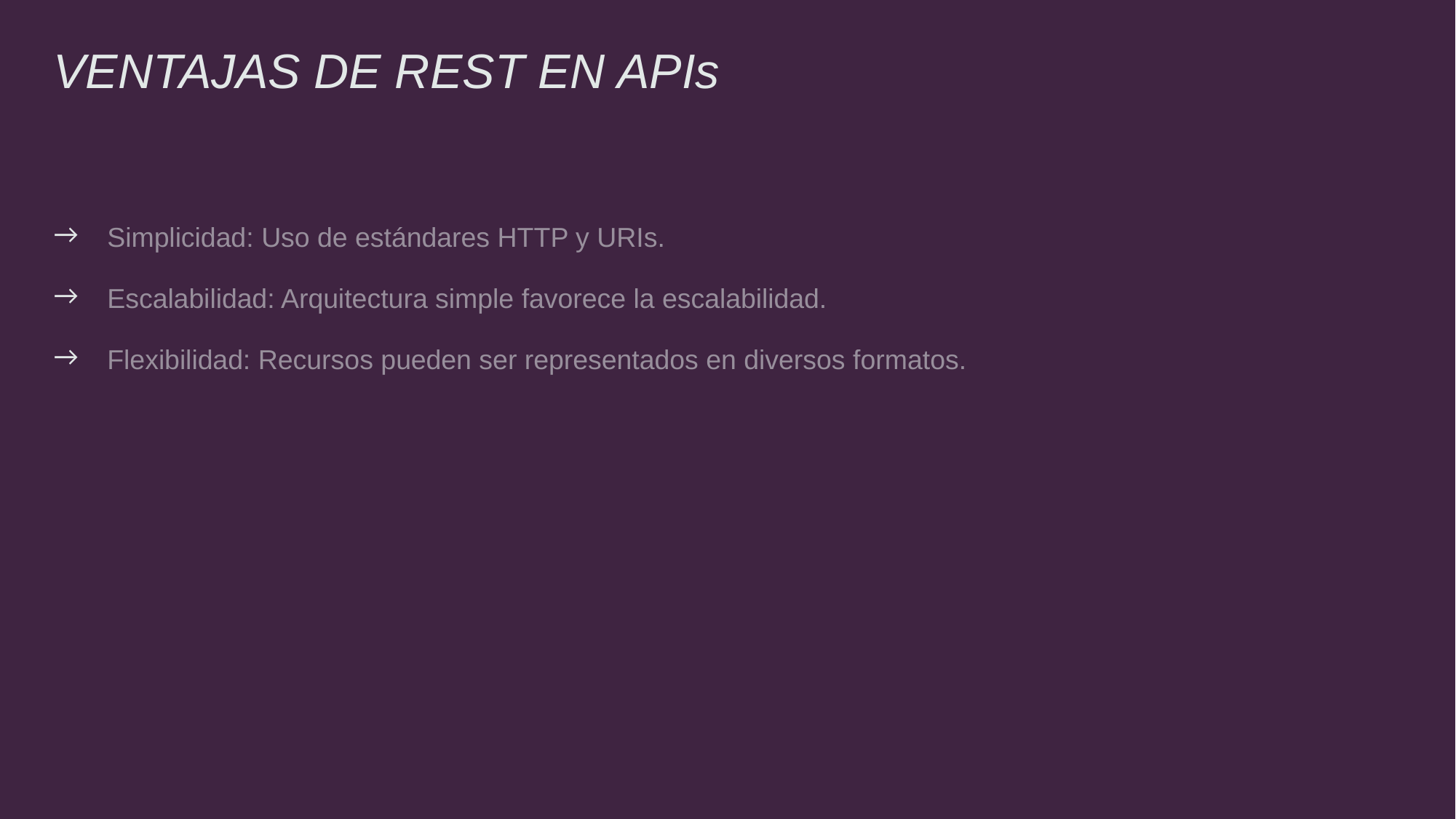

# VENTAJAS DE REST EN APIs
Simplicidad: Uso de estándares HTTP y URIs.
Escalabilidad: Arquitectura simple favorece la escalabilidad.
Flexibilidad: Recursos pueden ser representados en diversos formatos.